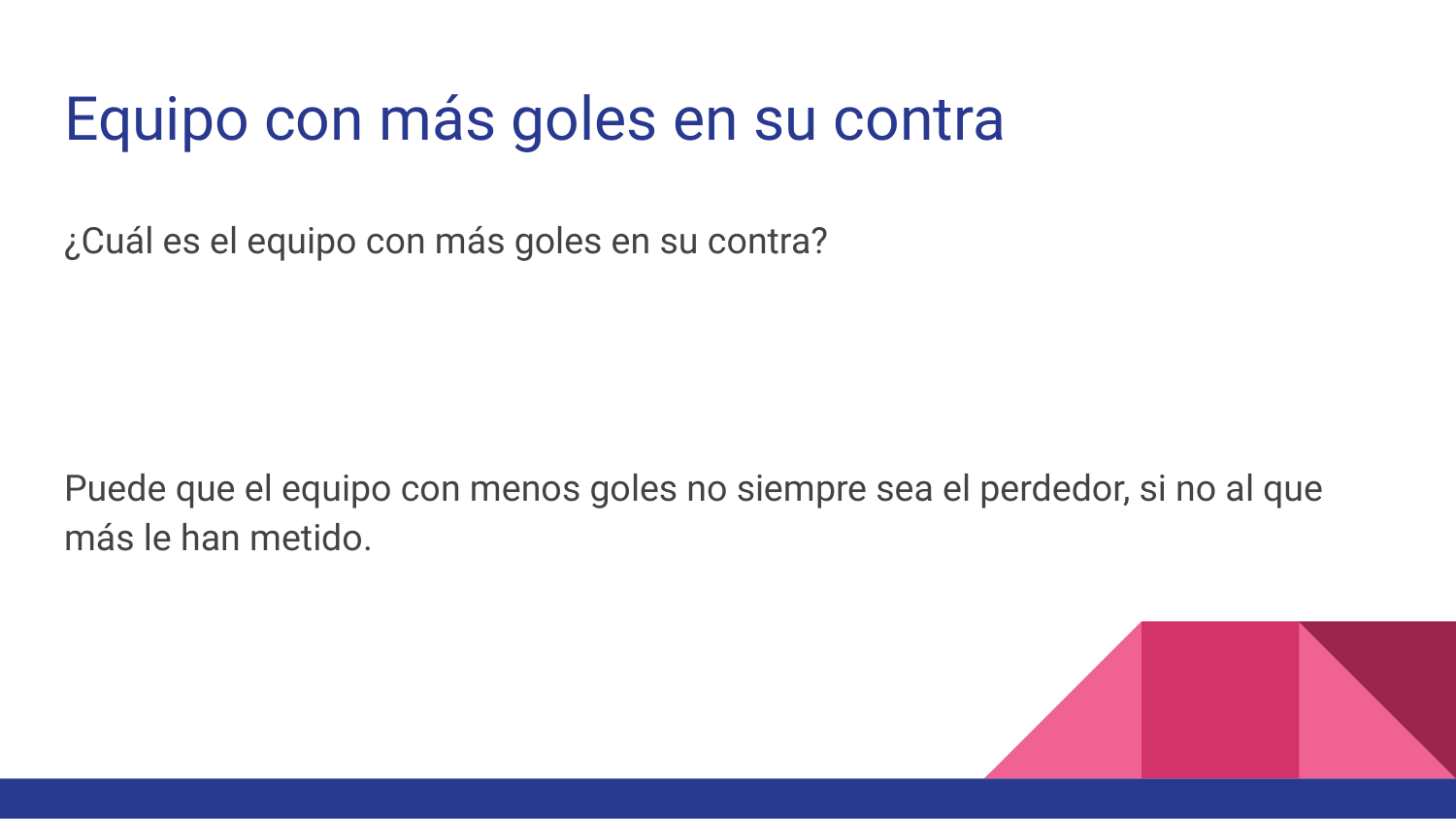

# Equipo con más goles en su contra
¿Cuál es el equipo con más goles en su contra?

Puede que el equipo con menos goles no siempre sea el perdedor, si no al que más le han metido.